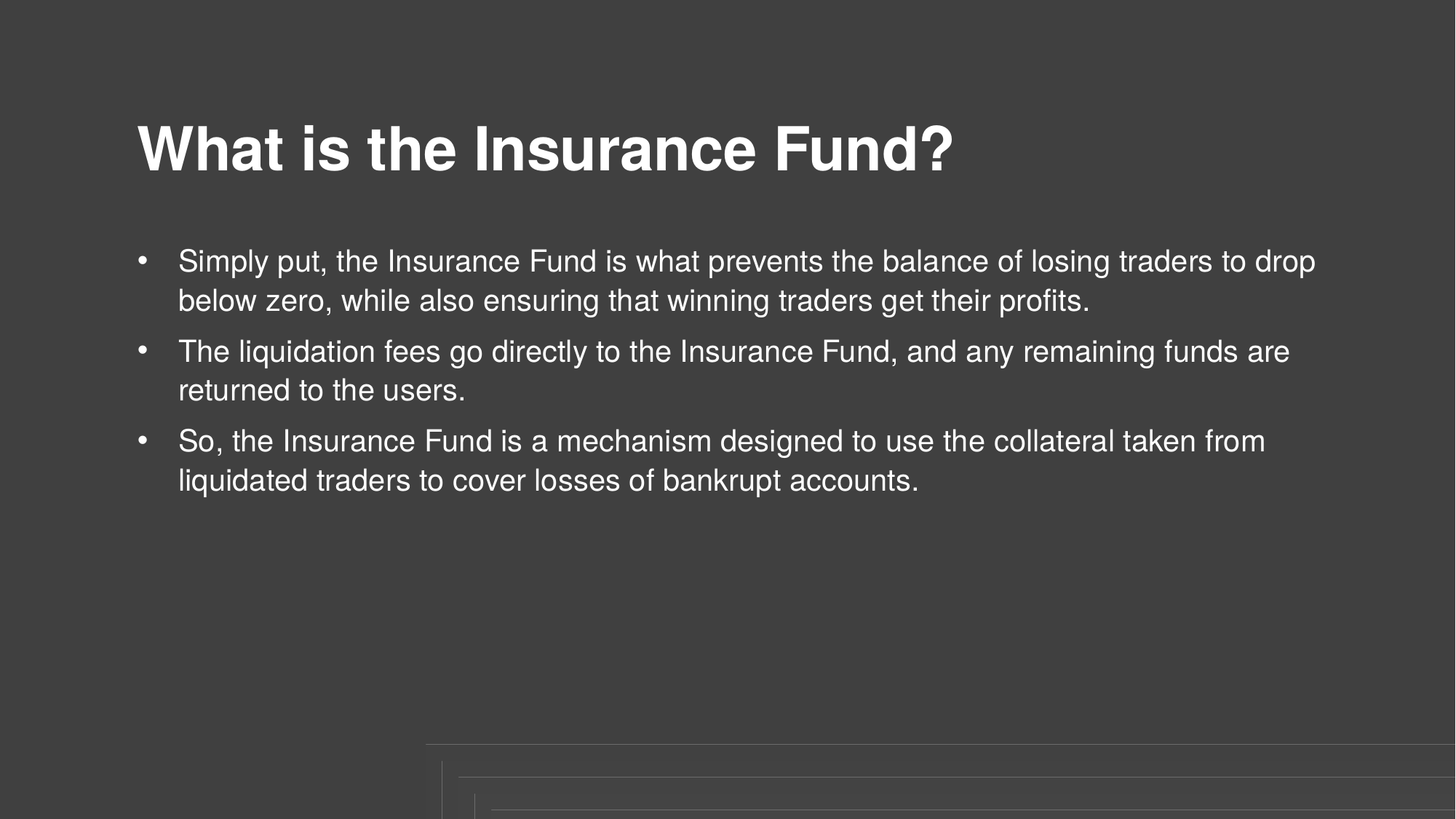

What is the Insurance Fund?
Simply put, the Insurance Fund is what prevents the balance of losing traders to drop below zero, while also ensuring that winning traders get their profits.
The liquidation fees go directly to the Insurance Fund, and any remaining funds are returned to the users.
So, the Insurance Fund is a mechanism designed to use the collateral taken from liquidated traders to cover losses of bankrupt accounts.